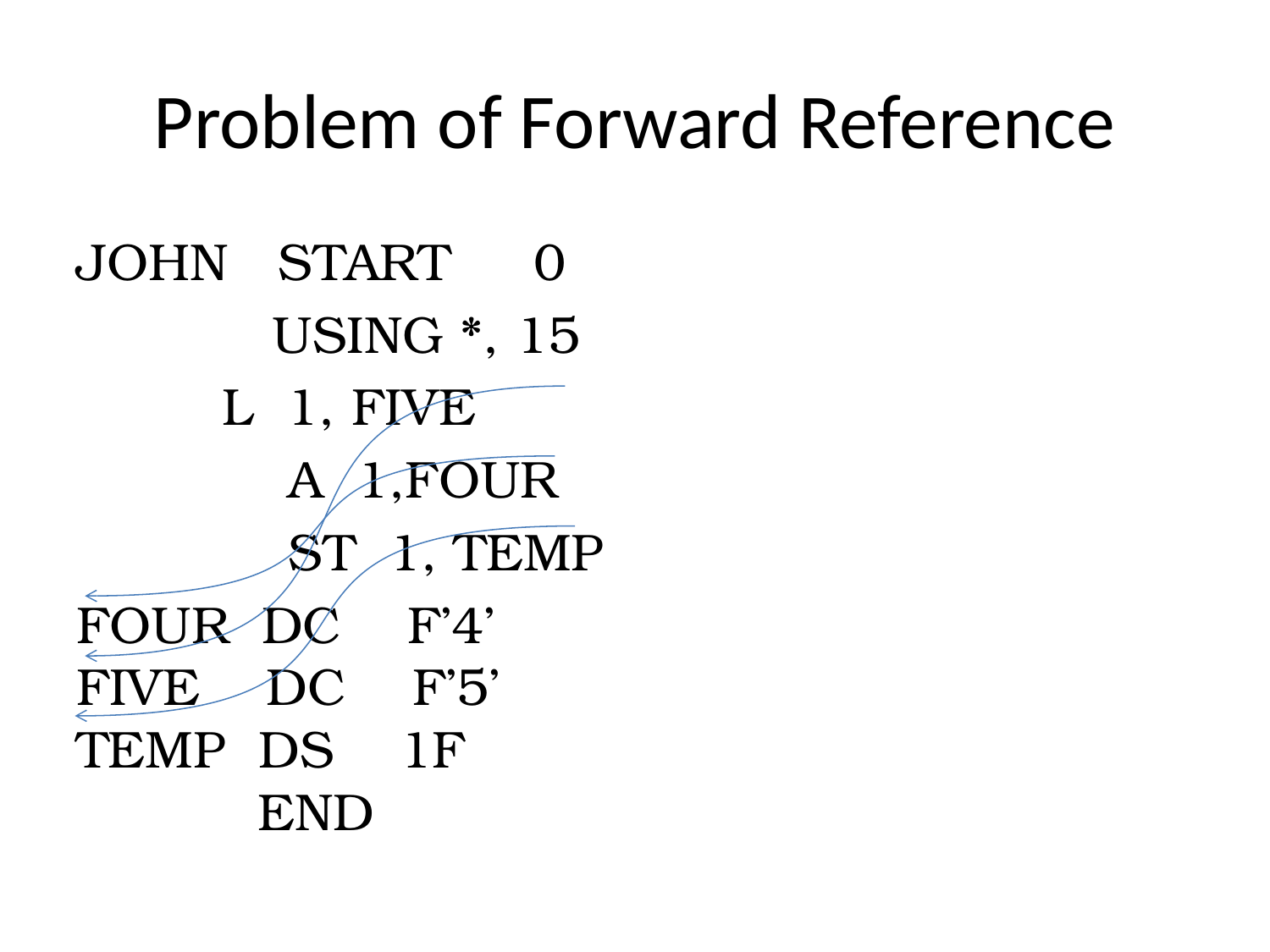

# Problem of Forward Reference
JOHN   START     0
	         USING *, 15
		      L  1, FIVE
	          A  1,FOUR
	          ST  1, TEMP
FOUR  DC    F’4’
FIVE    DC    F’5’
TEMP  DS    1F
           END